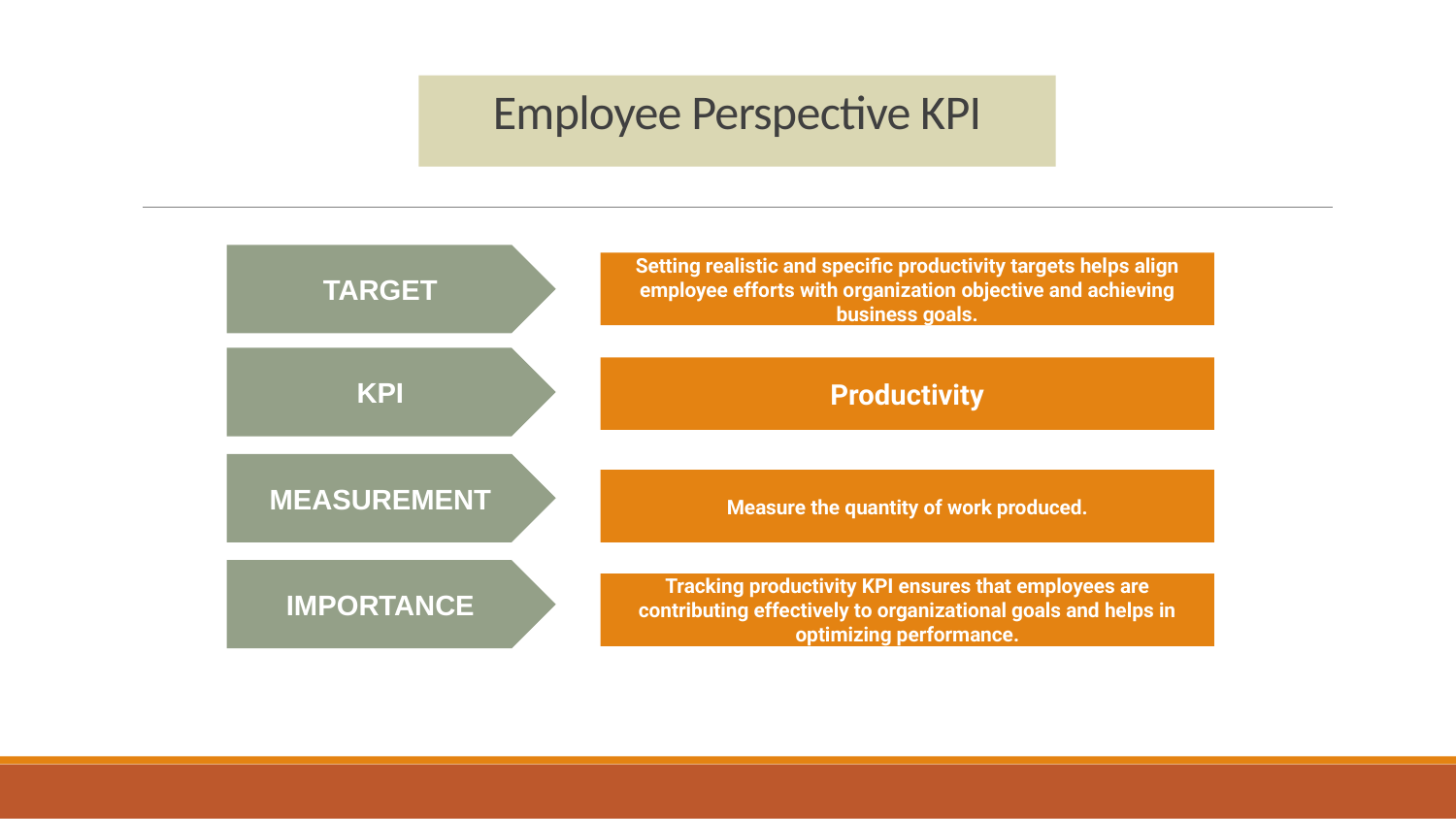

# Employee Perspective KPI
TARGET
Setting realistic and specific productivity targets helps align employee efforts with organization objective and achieving business goals.
KPI
Productivity
MEASUREMENT
Measure the quantity of work produced.
IMPORTANCE
Tracking productivity KPI ensures that employees are contributing effectively to organizational goals and helps in optimizing performance.